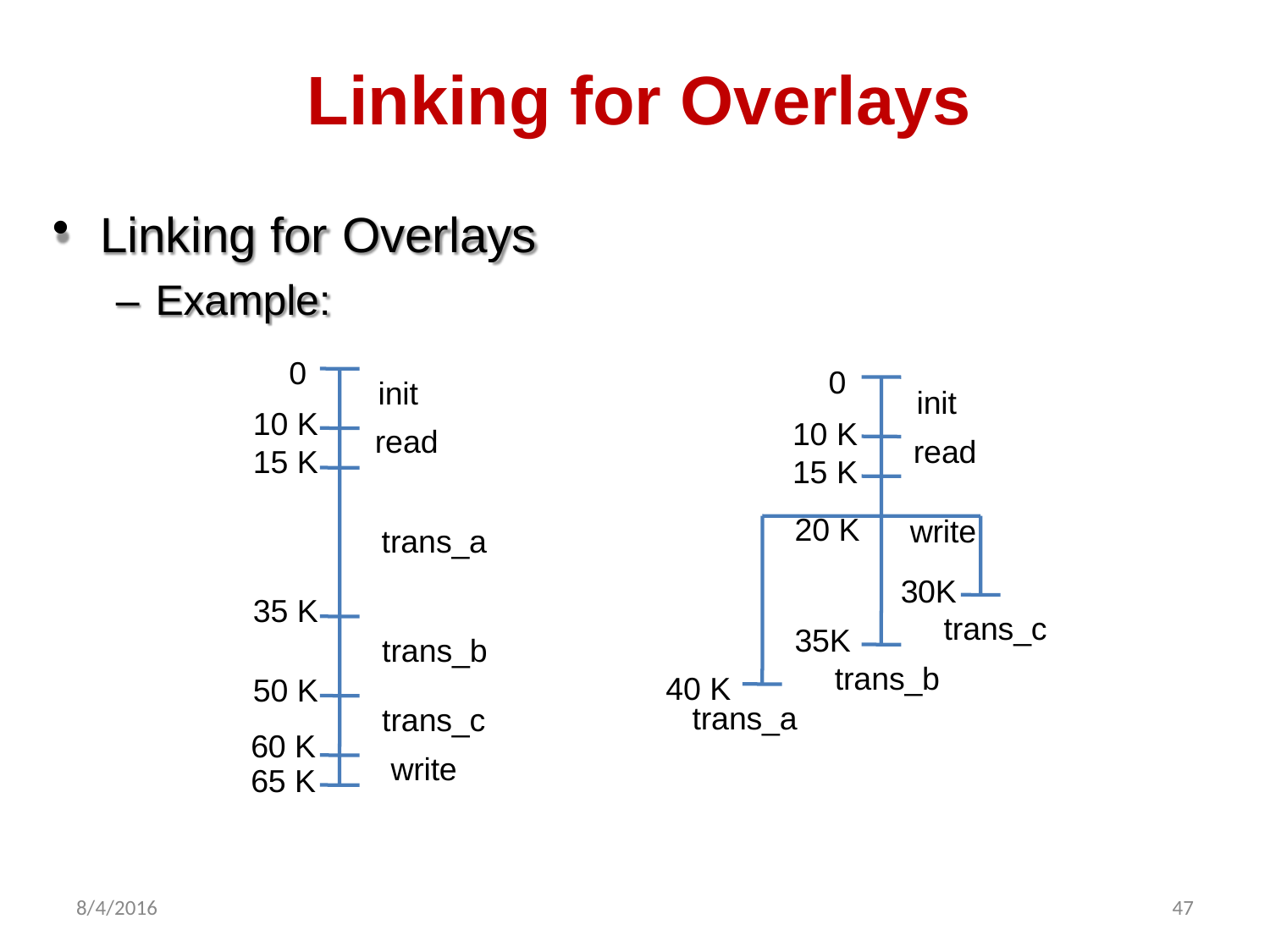

# Linking for Overlays

Linking for Overlays
– Example:
0
10 K
15 K
0
init  read

init
read  write

10 K
15 K
20 K
trans_a
30K
35 K

trans_c
35K
trans_b
trans_b
40 K
50 K
trans_c  write
trans_a
60 K
65 K
8/4/2016

47